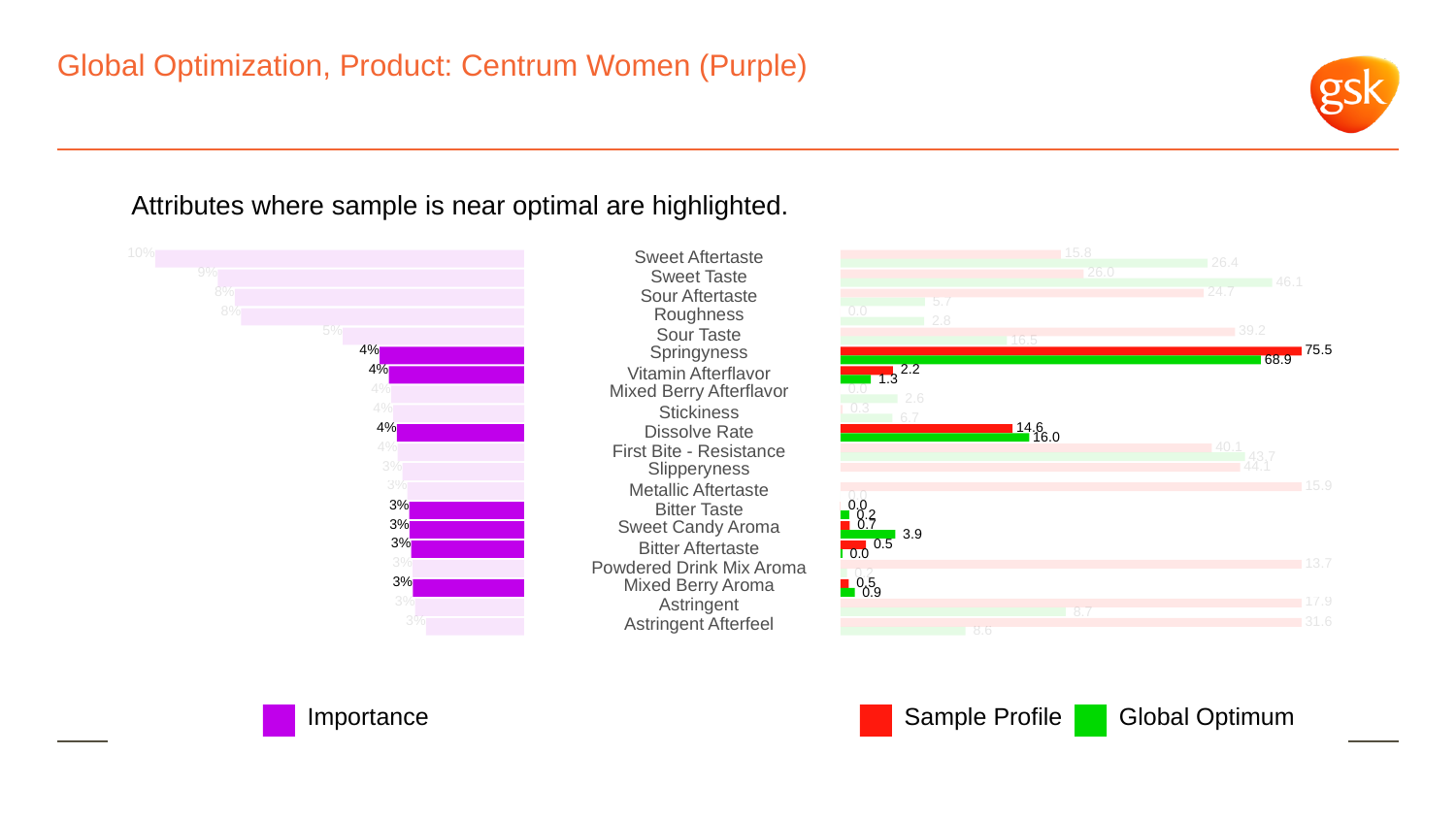

# Global Optimization, Product: Centrum Women (Purple)

Attributes where sample is near optimal are highlighted.

10%
 15.8

Sweet Aftertaste
 26.4

9%
 26.0

Sweet Taste
 46.1

8%
 24.7

Sour Aftertaste
  5.7

8%
Roughness
  0.0

  2.8

5%
 39.2

Sour Taste
 16.5

4%
Springyness
 75.5

 68.9

4%
  2.2

Vitamin Afterflavor
  1.3

4%
Mixed Berry Afterflavor
  0.0

  2.6

4%
  0.3

Stickiness
  6.7

4%
 14.6

Dissolve Rate
 16.0

4%
 40.1

First Bite - Resistance
 43.7

3%
Slipperyness
 44.1

3%
 15.9

Metallic Aftertaste
  0.0

3%
  0.0

Bitter Taste
  0.2

3%
Sweet Candy Aroma
  0.7

  3.9

3%
  0.5

Bitter Aftertaste
  0.0

3%
 13.7

Powdered Drink Mix Aroma
  0.2

3%
Mixed Berry Aroma
  0.5

  0.9

3%
Astringent
 17.9

  8.7

3%
Astringent Afterfeel
 31.6

  8.6

Global Optimum
Sample Profile
Importance